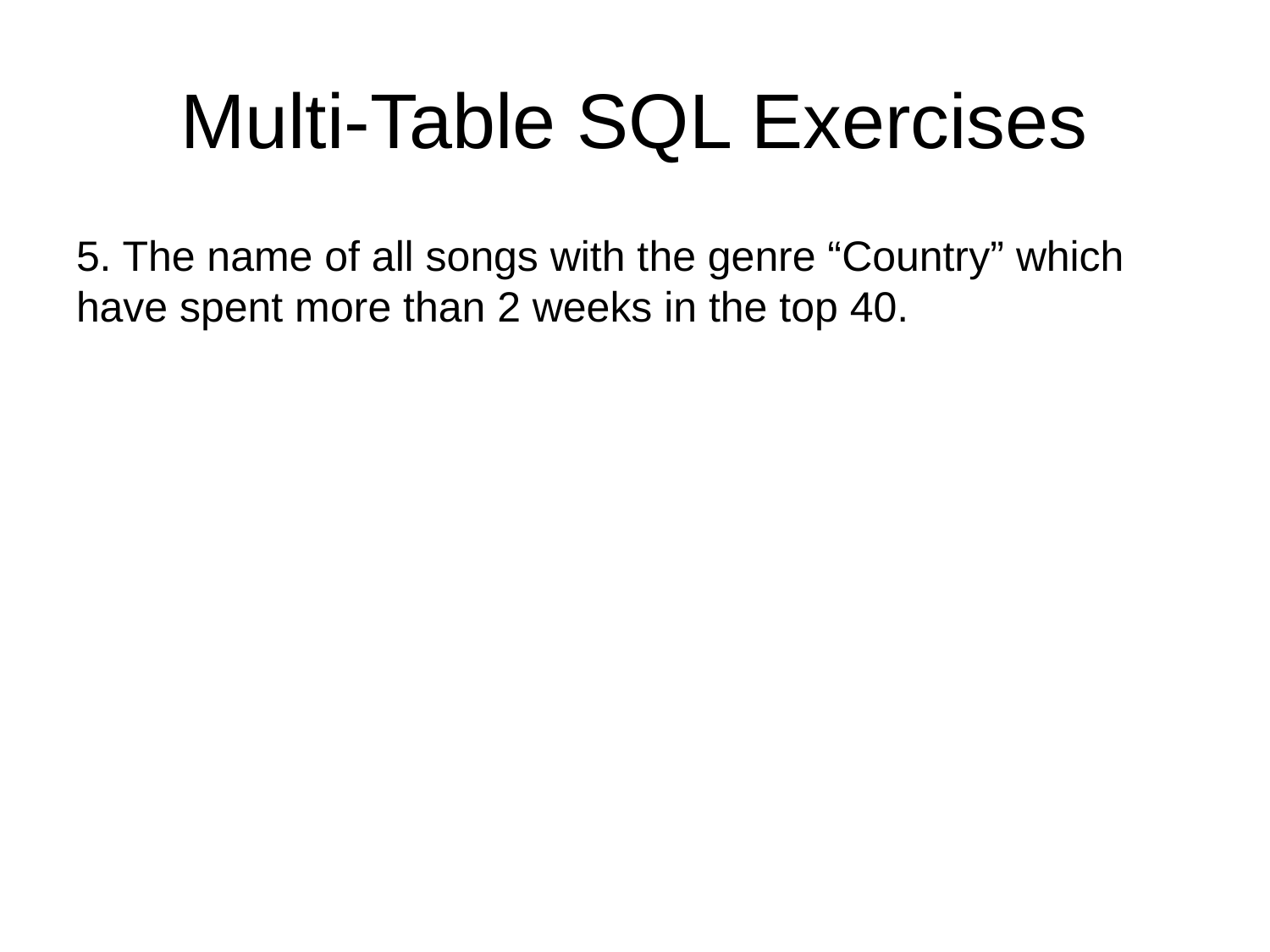

# Multi-Table SQL Exercises
5. The name of all songs with the genre “Country” which have spent more than 2 weeks in the top 40.